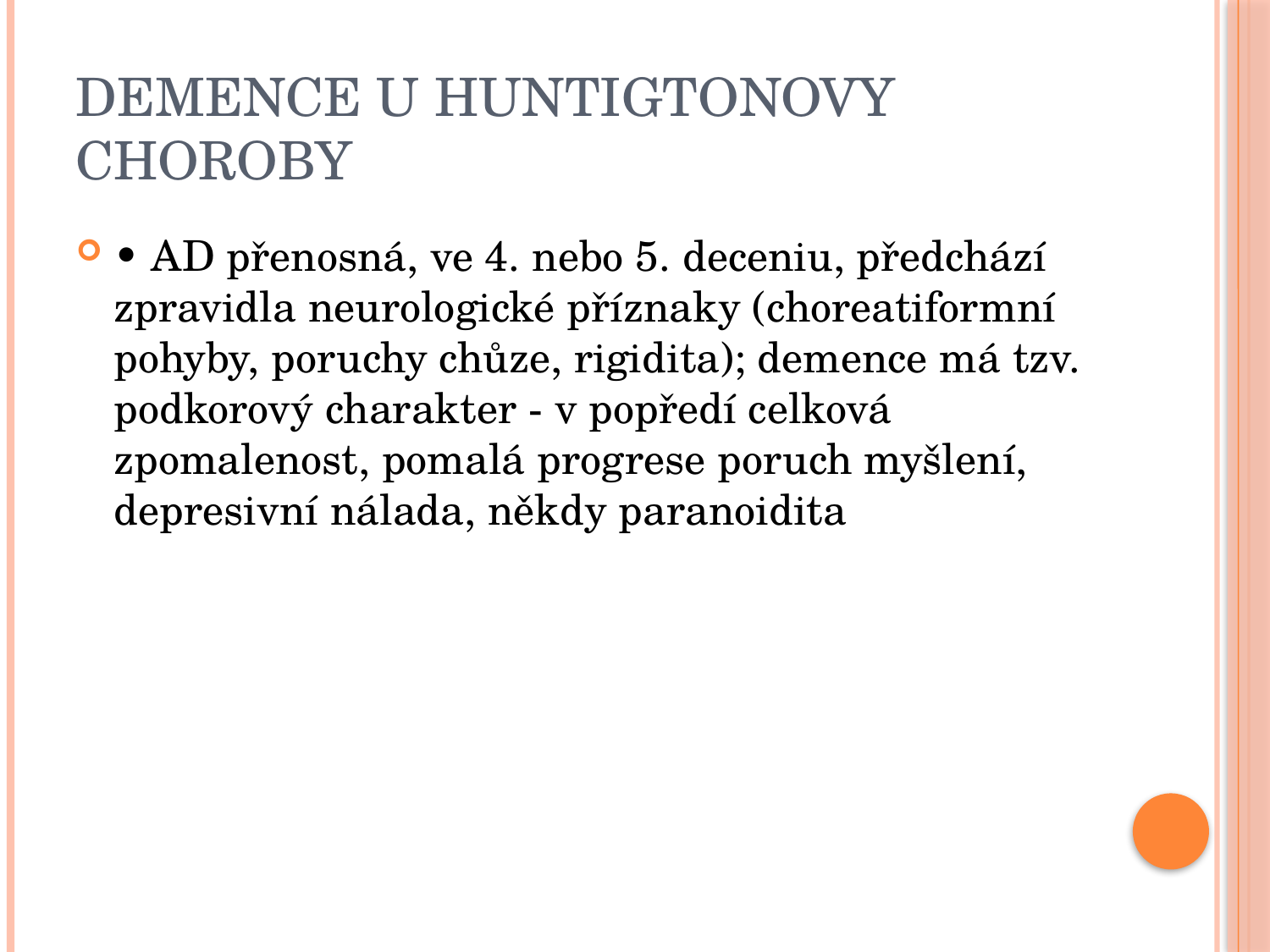

# Demence u Huntigtonovy choroby
• AD přenosná, ve 4. nebo 5. deceniu, předchází zpravidla neurologické příznaky (choreatiformní pohyby, poruchy chůze, rigidita); demence má tzv. podkorový charakter - v popředí celková zpomalenost, pomalá progrese poruch myšlení, depresivní nálada, někdy paranoidita